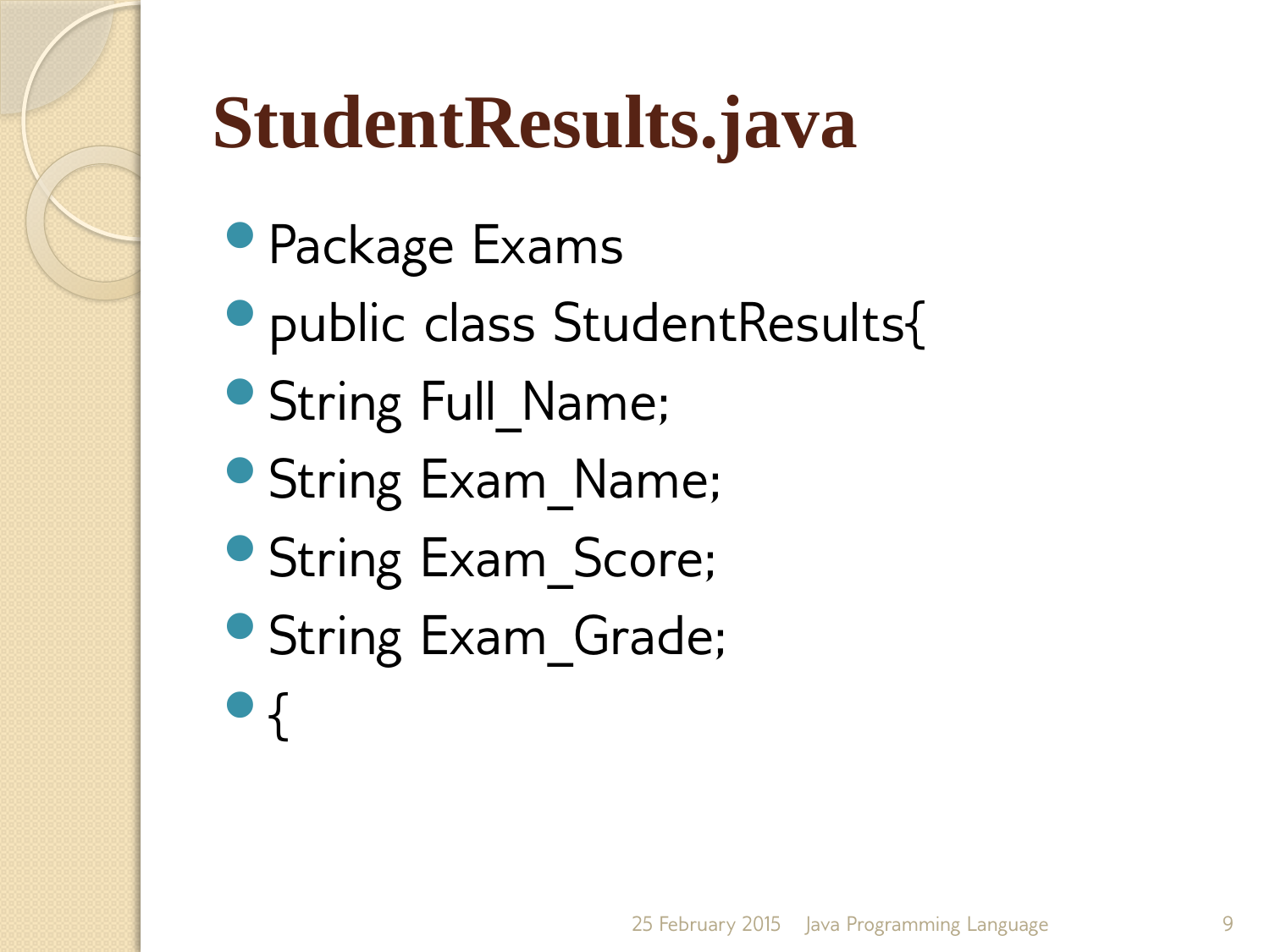

# StudentResults.java
Package Exams
public class StudentResults{
String Full_Name;
String Exam_Name;
String Exam_Score;
String Exam_Grade;
{

25 February 2015
Java Programming Language
9